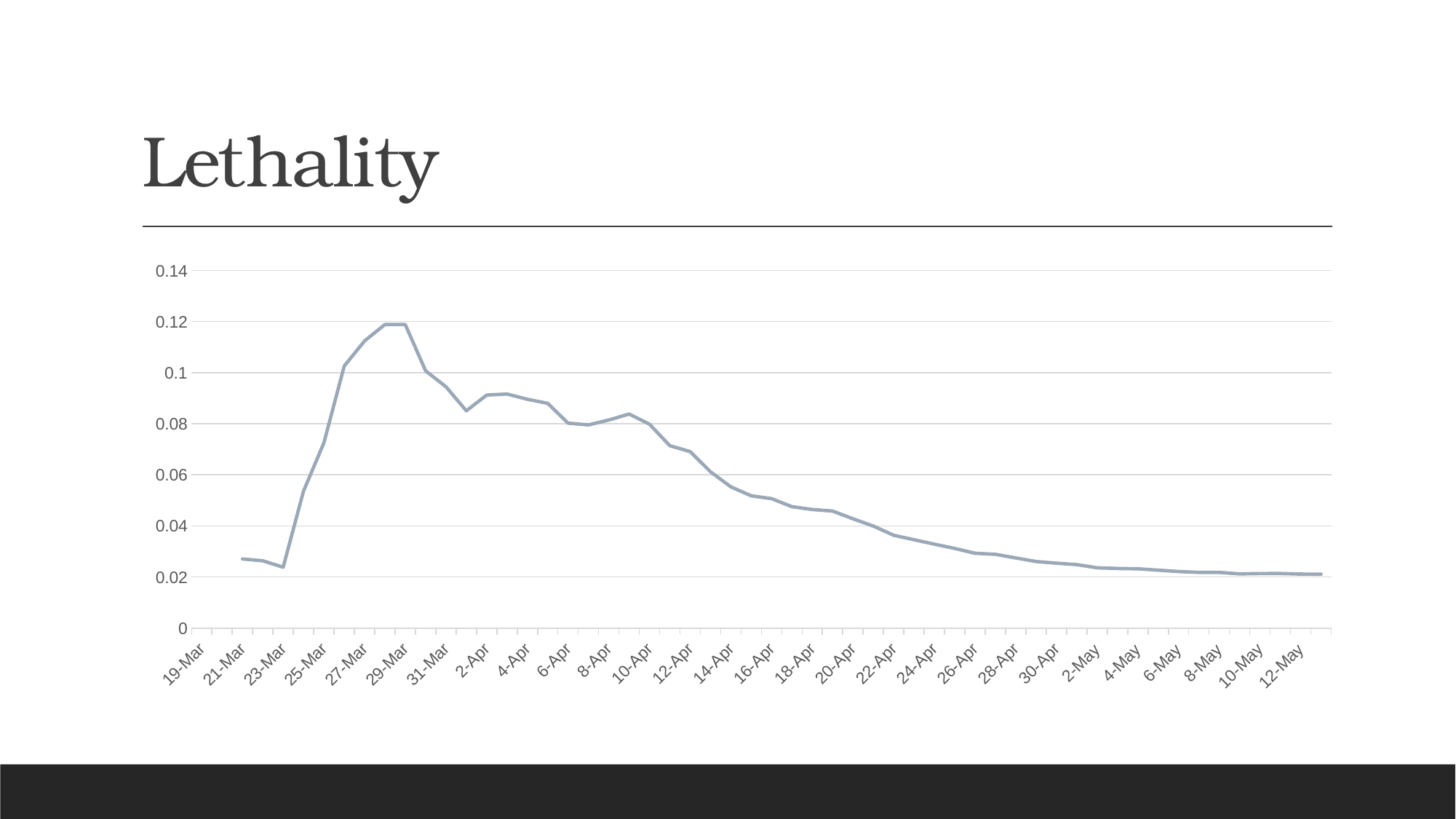

# Lethality

### Chart

| Category | lethality |
|---|---|
| 43901 | None |
| 43902 | None |
| 43903 | None |
| 43904 | None |
| 43905 | None |
| 43906 | None |
| 43907 | None |
| 43908 | None |
| 43909 | None |
| 43910 | None |
| 43911 | 0.02702702702702703 |
| 43912 | 0.02631578947368421 |
| 43913 | 0.023809523809523808 |
| 43914 | 0.05357142857142857 |
| 43915 | 0.07246376811594203 |
| 43916 | 0.10256410256410256 |
| 43917 | 0.11235955056179775 |
| 43918 | 0.1188118811881188 |
| 43919 | 0.1188118811881188 |
| 43920 | 0.10067114093959731 |
| 43921 | 0.09444444444444444 |
| 43922 | 0.08502024291497975 |
| 43923 | 0.09119496855345911 |
| 43924 | 0.0916030534351145 |
| 43925 | 0.08955223880597014 |
| 43926 | 0.08795411089866156 |
| 43927 | 0.08018867924528301 |
| 43928 | 0.07951482479784366 |
| 43929 | 0.08142201834862385 |
| 43930 | 0.08377518557794274 |
| 43931 | 0.0797918473547268 |
| 43932 | 0.07137490608564989 |
| 43933 | 0.06908115358819585 |
| 43934 | 0.061145080600333516 |
| 43935 | 0.05526688710439301 |
| 43936 | 0.05174537987679671 |
| 43937 | 0.05065123010130246 |
| 43938 | 0.04751203852327448 |
| 43939 | 0.046402349486049925 |
| 43940 | 0.04578313253012048 |
| 43941 | 0.04276885043263288 |
| 43942 | 0.03992059991177768 |
| 43943 | 0.03632478632478633 |
| 43944 | 0.034570135746606334 |
| 43945 | 0.032834297380061245 |
| 43946 | 0.03114676734308636 |
| 43947 | 0.02926040288192913 |
| 43948 | 0.02886539011146042 |
| 43949 | 0.027429777133060794 |
| 43950 | 0.02604102690087213 |
| 43951 | 0.02537365311087939 |
| 43952 | 0.02483019708273021 |
| 43953 | 0.023579515944738755 |
| 43954 | 0.02331711273317113 |
| 43955 | 0.02318668252080856 |
| 43956 | 0.02265774378585086 |
| 43957 | 0.02210868555503948 |
| 43958 | 0.02177478134110787 |
| 43959 | 0.021773906861002487 |
| 43960 | 0.021197439003287764 |
| 43961 | 0.021320495185694635 |
| 43962 | 0.021340951100655352 |
| 43963 | 0.02112330112985099 |
| 43964 | 0.021069561720948933 |